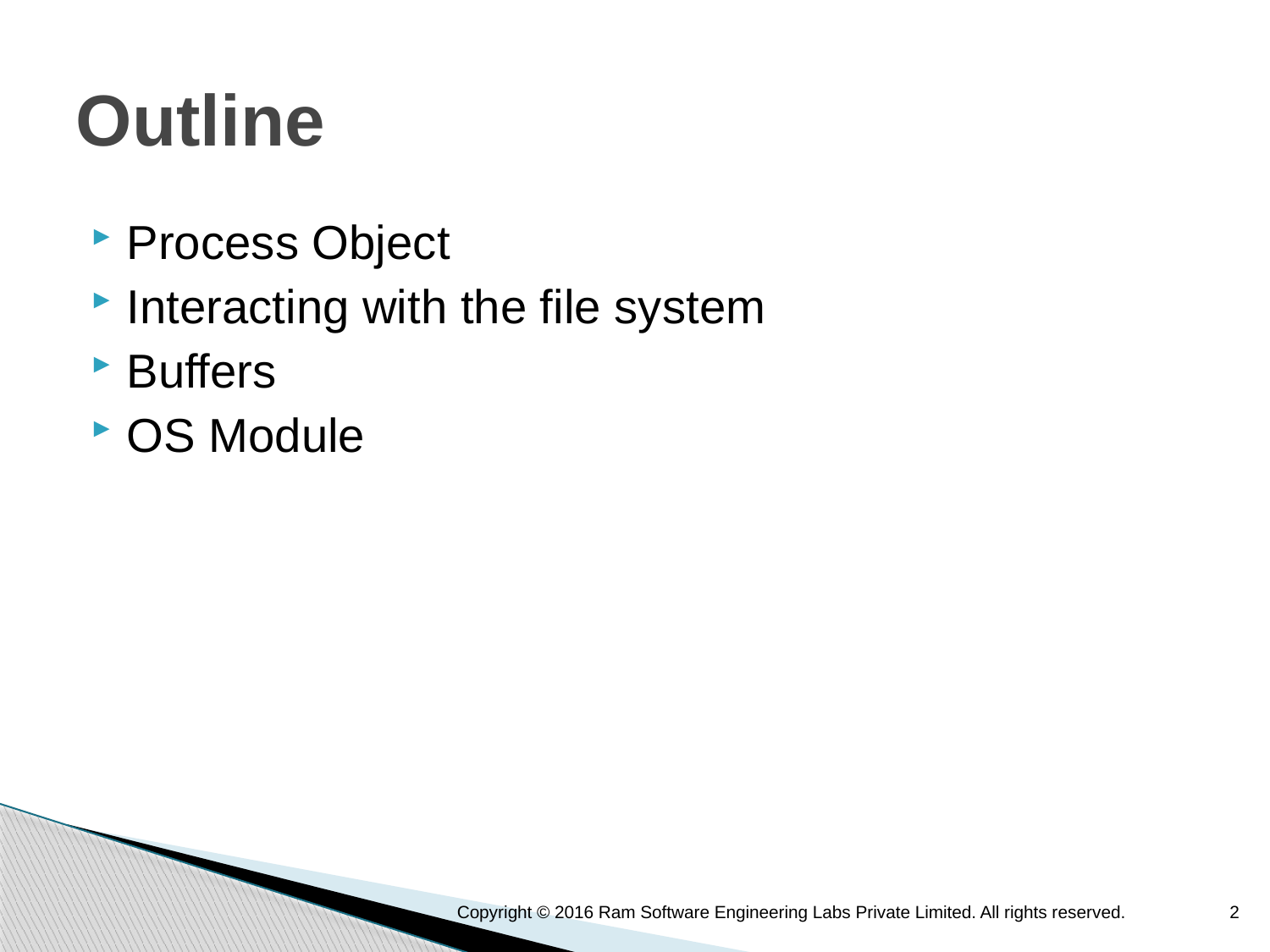

# Outline
Process Object
Interacting with the file system
Buffers
OS Module
Copyright © 2016 Ram Software Engineering Labs Private Limited. All rights reserved.
2